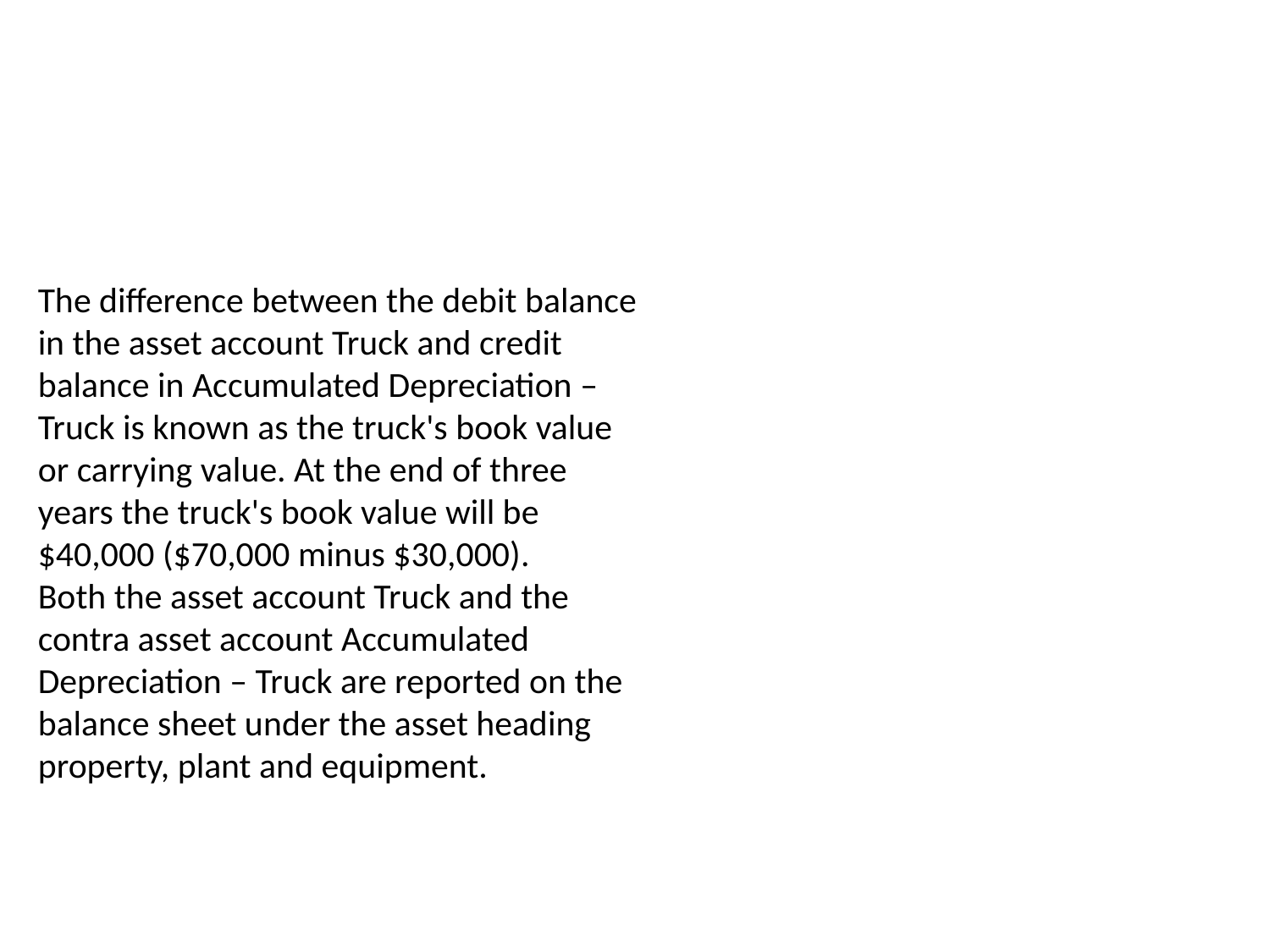

The difference between the debit balance in the asset account Truck and credit balance in Accumulated Depreciation – Truck is known as the truck's book value or carrying value. At the end of three years the truck's book value will be $40,000 ($70,000 minus $30,000).
Both the asset account Truck and the contra asset account Accumulated Depreciation – Truck are reported on the balance sheet under the asset heading property, plant and equipment.